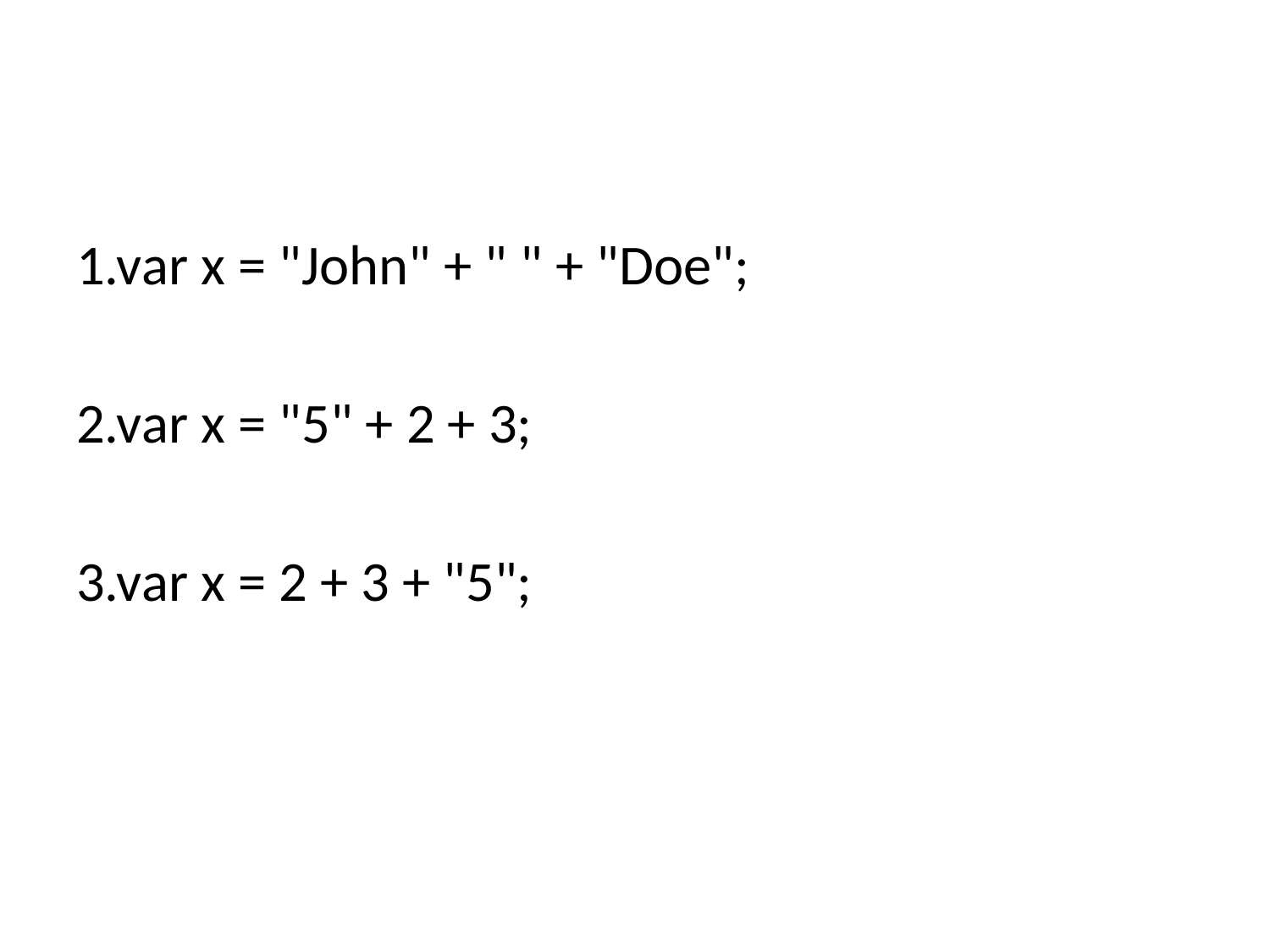

#
1.var x = "John" + " " + "Doe";

2.var x = "5" + 2 + 3;

3.var x = 2 + 3 + "5";